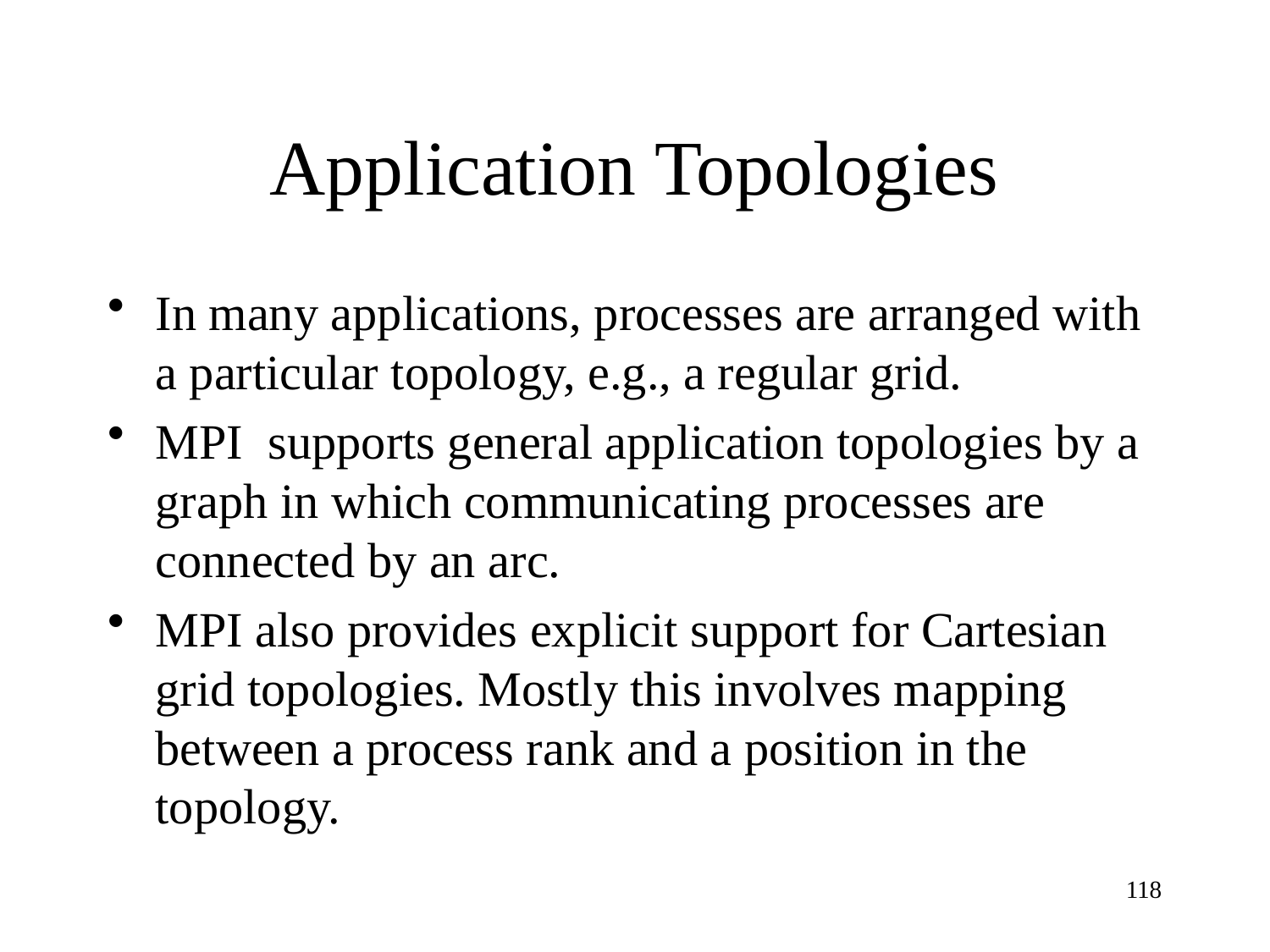

# Application Topologies
In many applications, processes are arranged with a particular topology, e.g., a regular grid.
MPI  supports general application topologies by a graph in which communicating processes are connected by an arc.
MPI also provides explicit support for Cartesian grid topologies. Mostly this involves mapping between a process rank and a position in the topology.
118